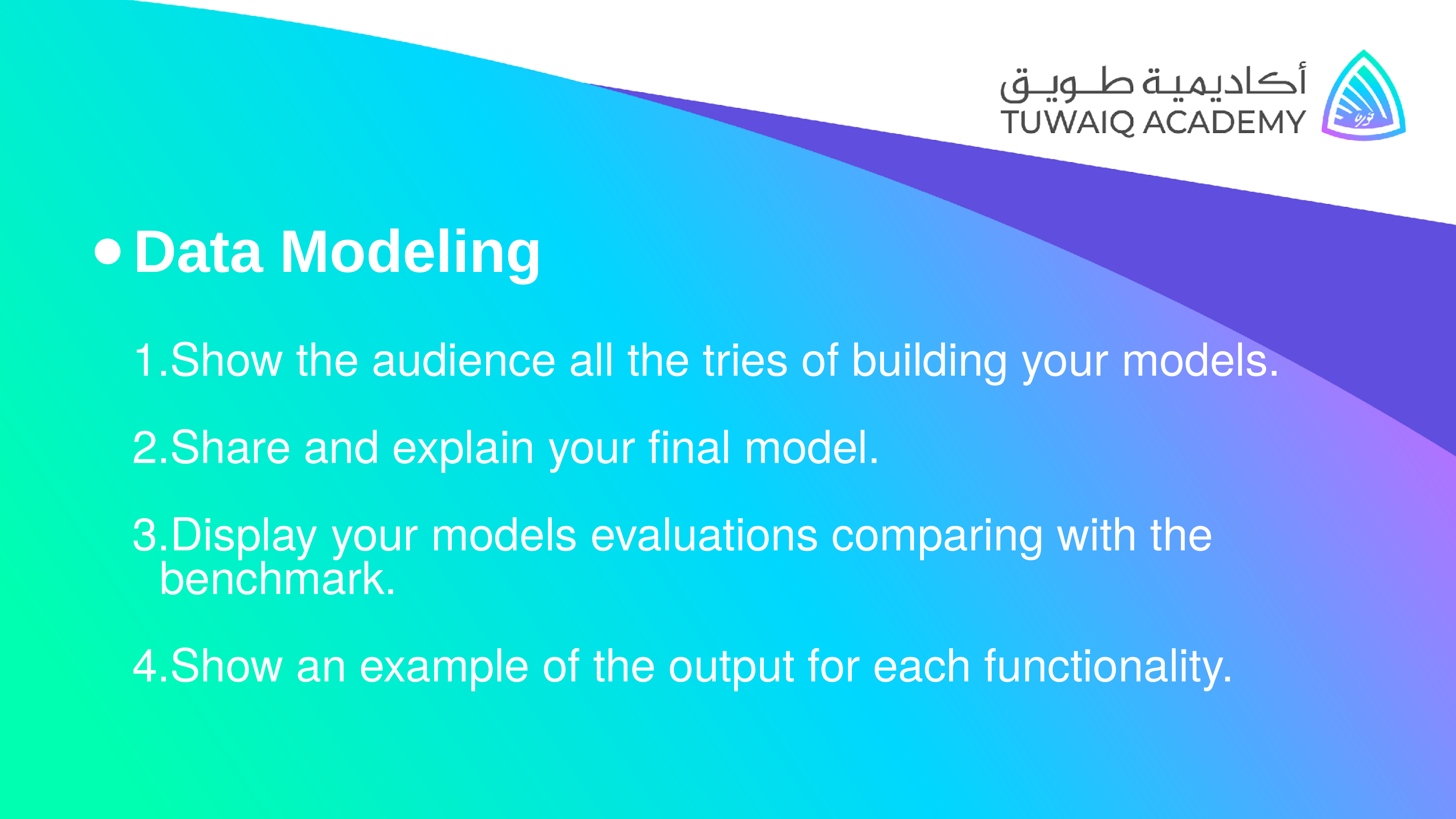

Data Modeling
Show the audience all the tries of building your models.

Share and explain your final model.

Display your models evaluations comparing with the benchmark.

Show an example of the output for each functionality.